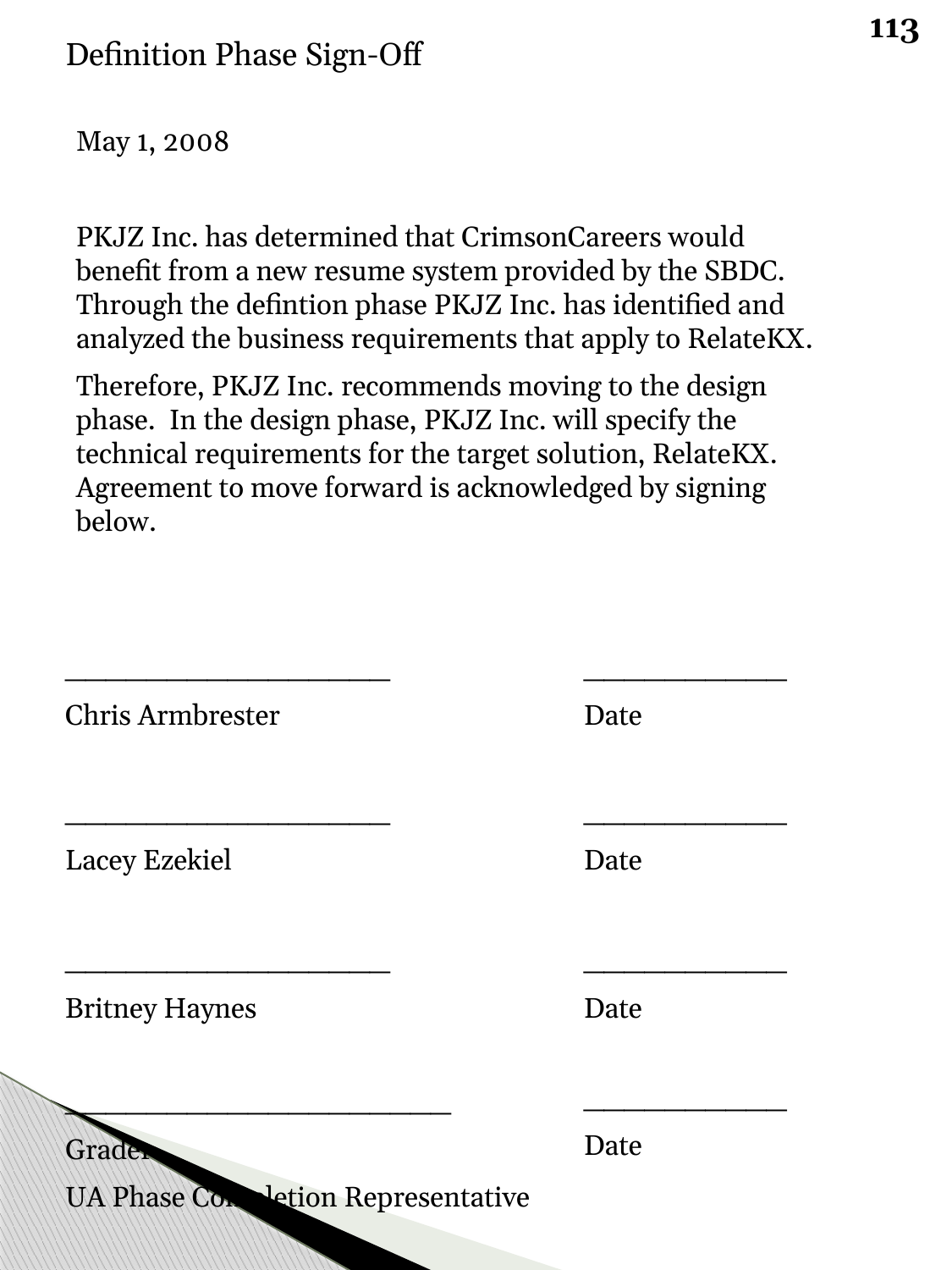

113
Definition Phase Sign-Off
May 1, 2008

PKJZ Inc. has determined that CrimsonCareers would benefit from a new resume system provided by the SBDC.  Through the defintion phase PKJZ Inc. has identified and analyzed the business requirements that apply to RelateKX.
Therefore, PKJZ Inc. recommends moving to the design phase.  In the design phase, PKJZ Inc. will specify the technical requirements for the target solution, RelateKX.  Agreement to move forward is acknowledged by signing below.

________________
Chris Armbrester
__________
Date
________________
Lacey Ezekiel
__________
Date
________________
Britney Haynes
__________
Date
__________
Date
___________________
Grader
UA Phase Completion Representative